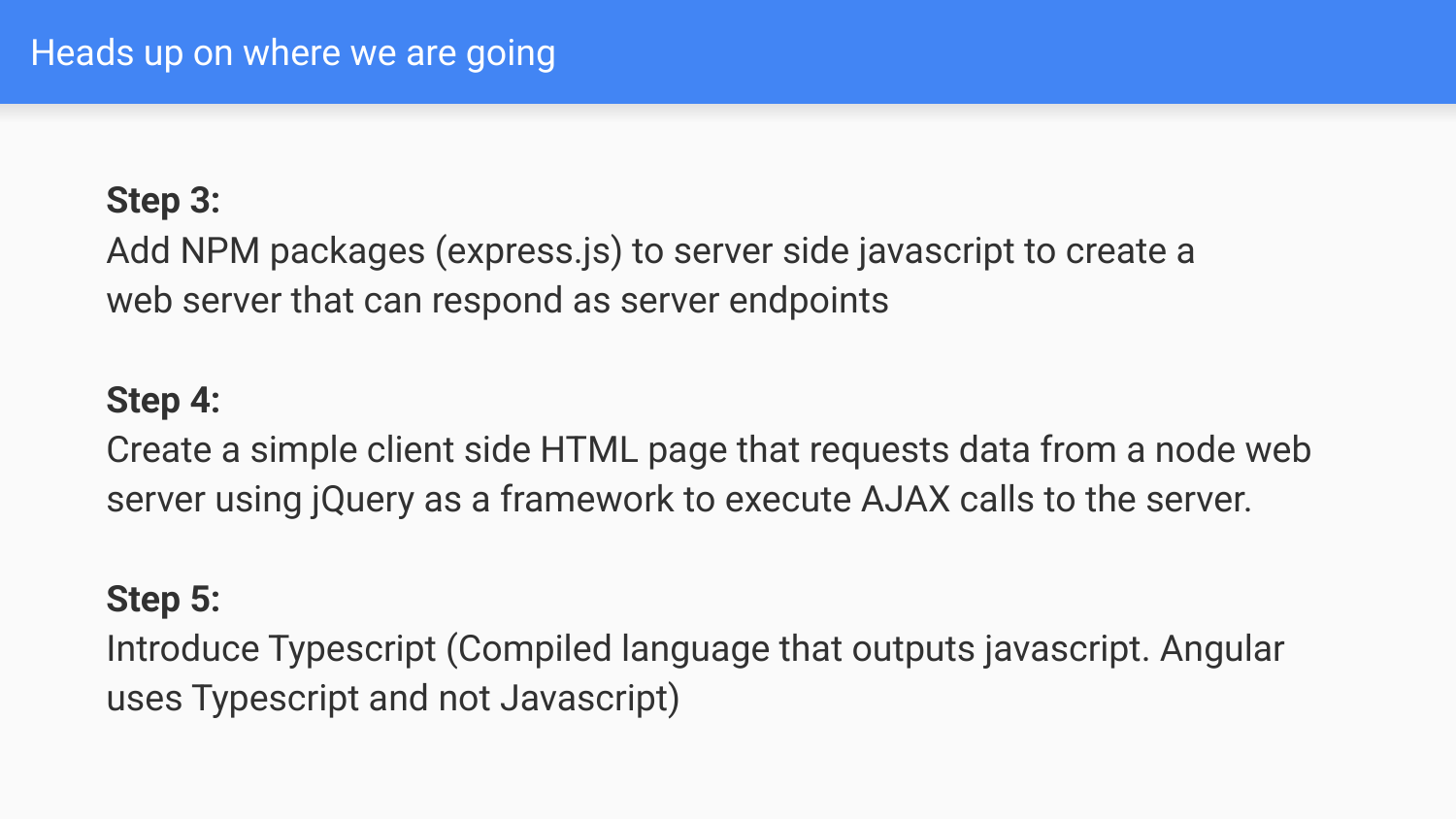

# Heads up on where we are going
Step 3:
Add NPM packages (express.js) to server side javascript to create a web server that can respond as server endpoints

Step 4:
Create a simple client side HTML page that requests data from a node web server using jQuery as a framework to execute AJAX calls to the server.

Step 5:
Introduce Typescript (Compiled language that outputs javascript. Angular uses Typescript and not Javascript)